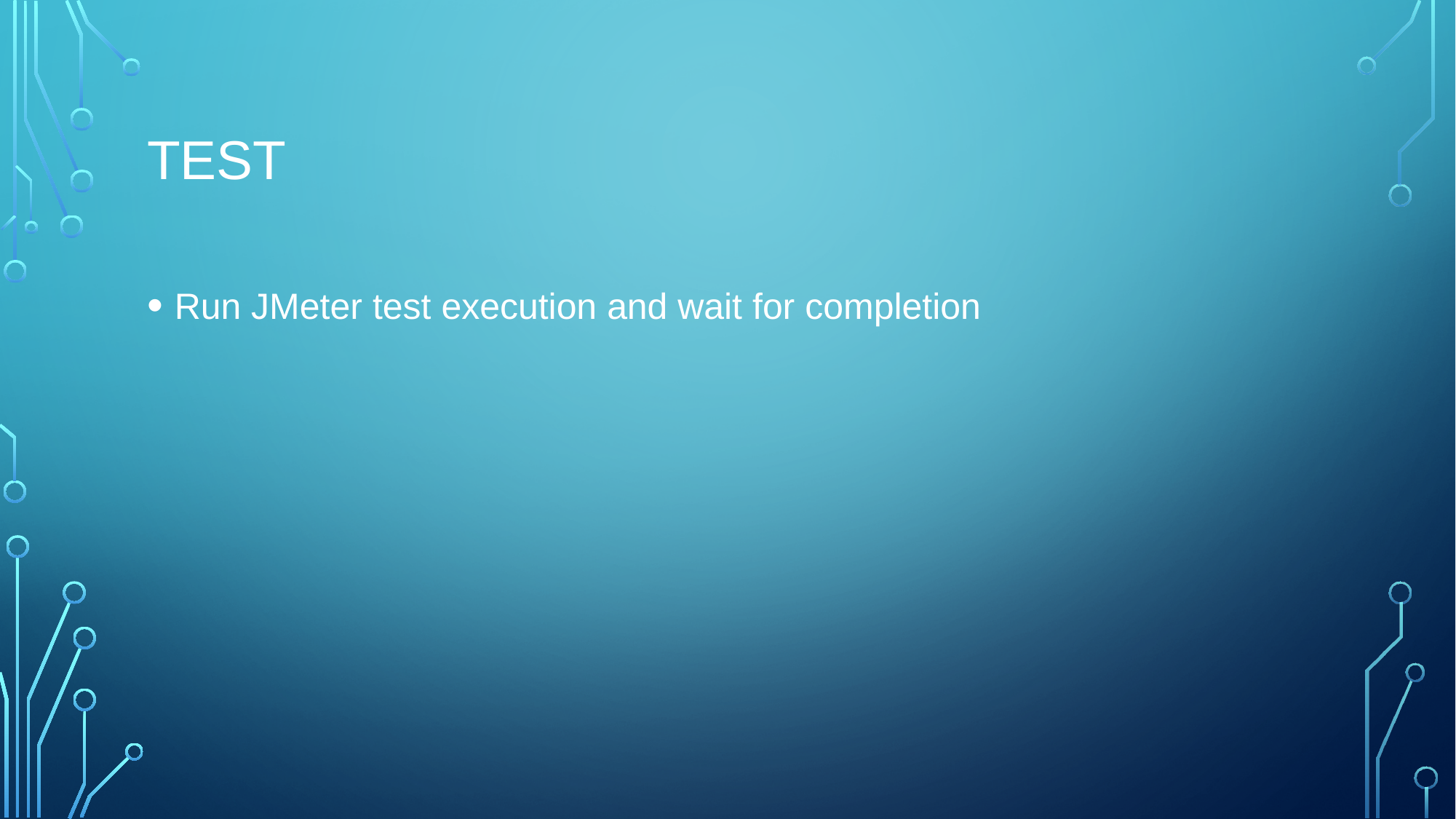

# tEST
Run JMeter test execution and wait for completion